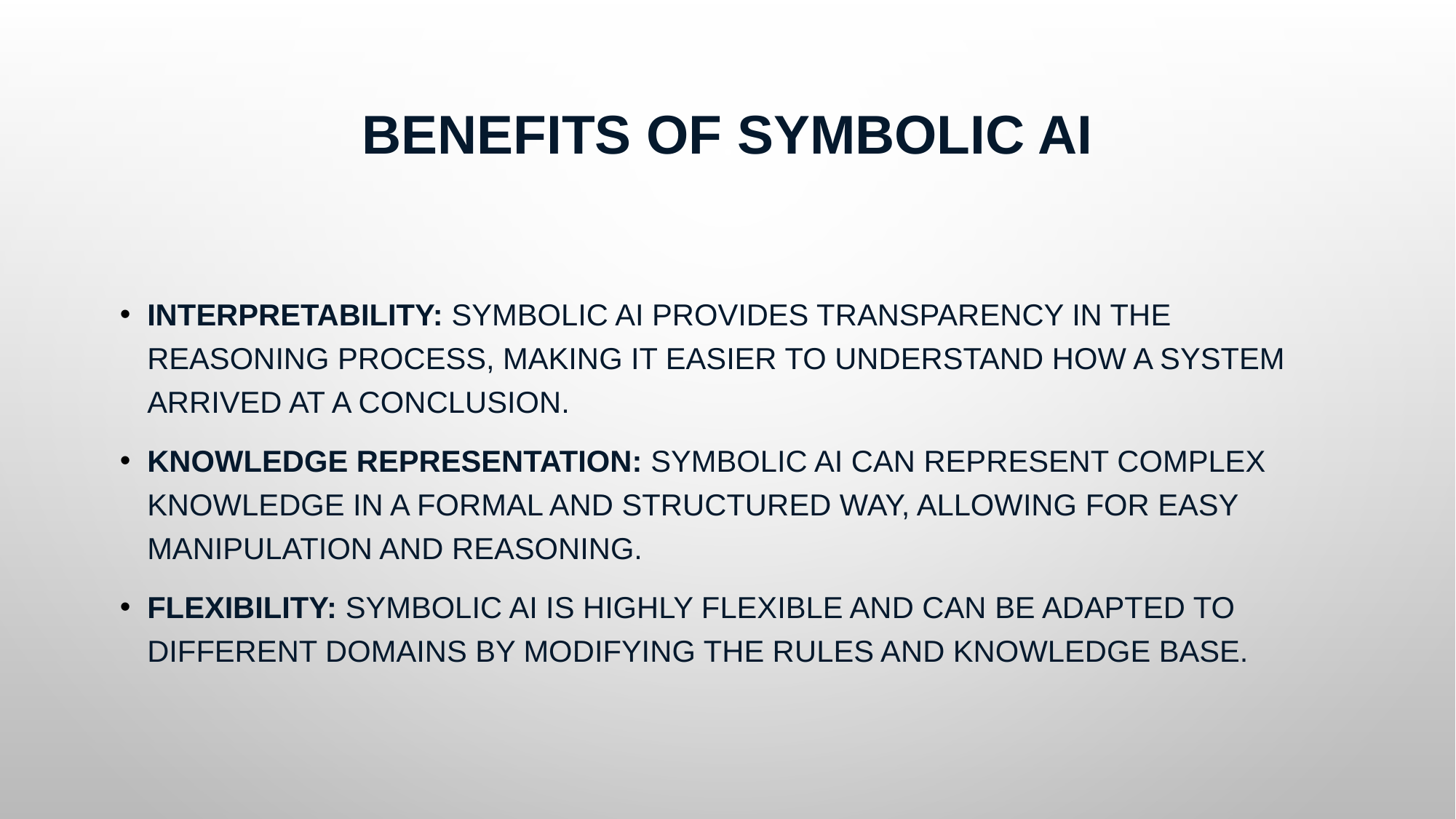

# Benefits of Symbolic AI
Interpretability: Symbolic AI provides transparency in the reasoning process, making it easier to understand how a system arrived at a conclusion.
Knowledge representation: Symbolic AI can represent complex knowledge in a formal and structured way, allowing for easy manipulation and reasoning.
Flexibility: Symbolic AI is highly flexible and can be adapted to different domains by modifying the rules and knowledge base.